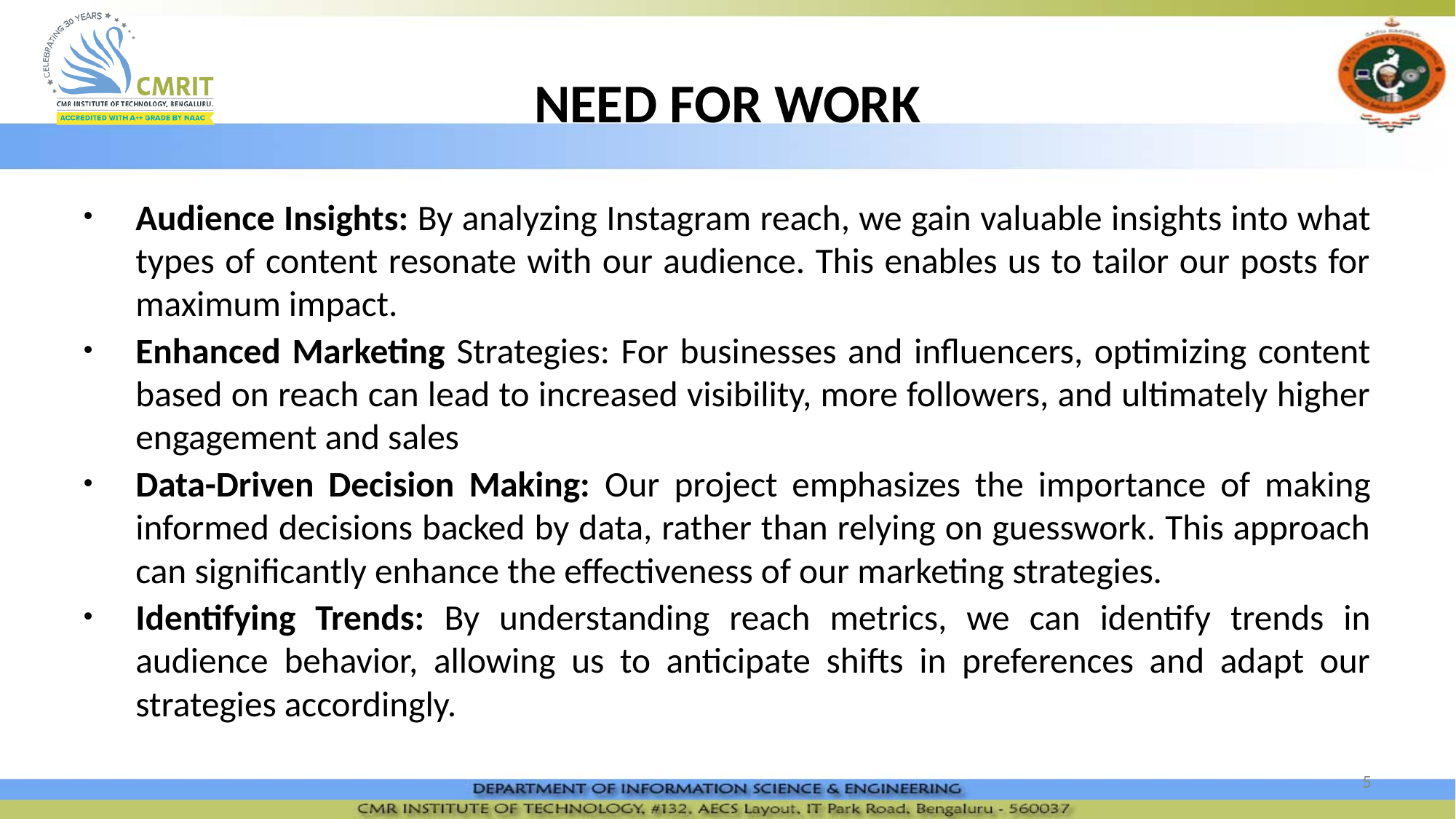

# NEED FOR WORK
Audience Insights: By analyzing Instagram reach, we gain valuable insights into what types of content resonate with our audience. This enables us to tailor our posts for maximum impact.
Enhanced Marketing Strategies: For businesses and influencers, optimizing content based on reach can lead to increased visibility, more followers, and ultimately higher engagement and sales
Data-Driven Decision Making: Our project emphasizes the importance of making informed decisions backed by data, rather than relying on guesswork. This approach can significantly enhance the effectiveness of our marketing strategies.
Identifying Trends: By understanding reach metrics, we can identify trends in audience behavior, allowing us to anticipate shifts in preferences and adapt our strategies accordingly.
5